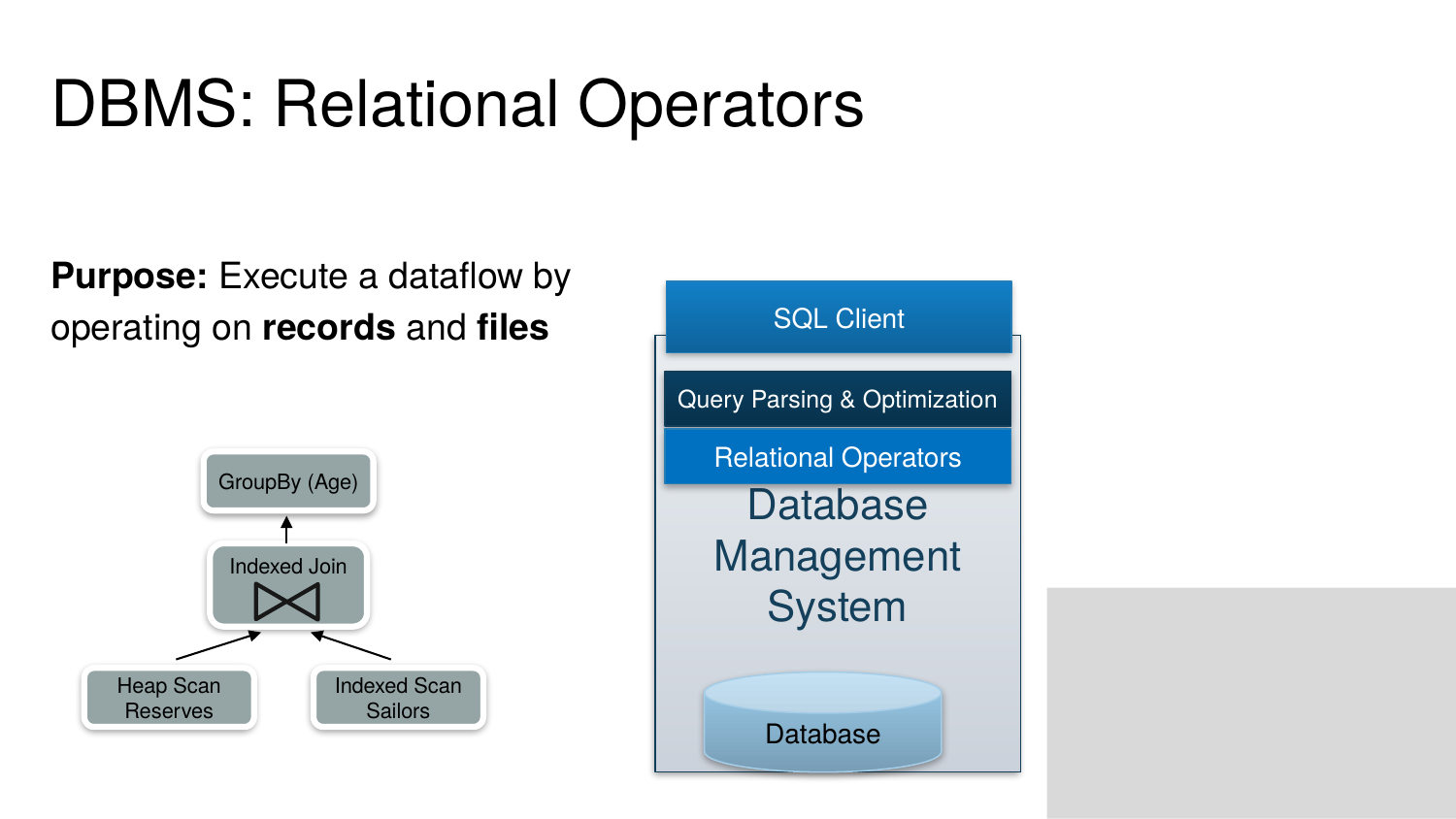

# DBMS: Relational Operators
Purpose: Execute a dataflow by
operating on records and files
SQL Client
Database Management
System
Database
Query Parsing & Optimization
Relational Operators
GroupBy (Age)
Indexed Join

Heap Scan Reserves
Indexed Scan Sailors